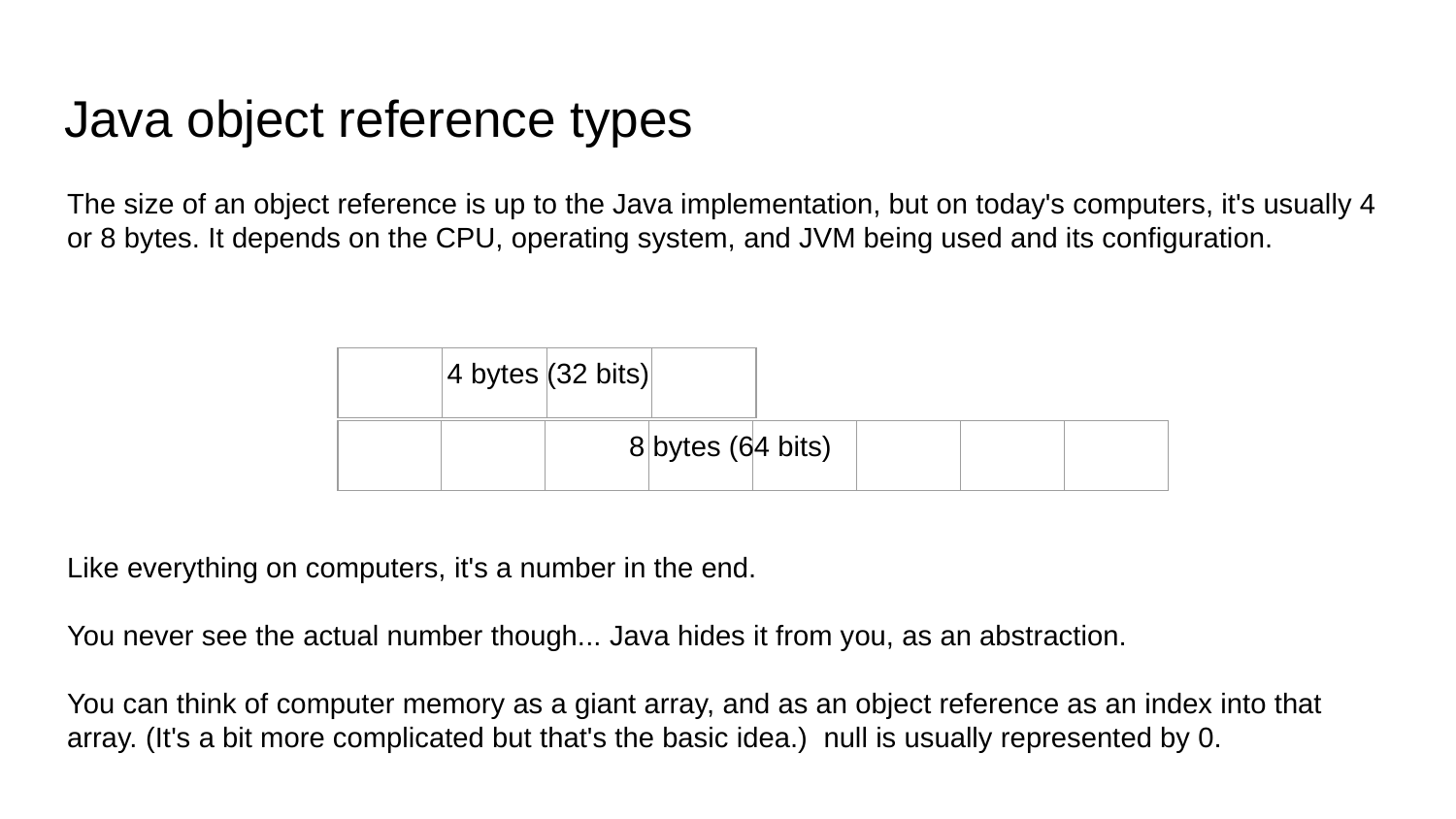

# Java object reference types
The size of an object reference is up to the Java implementation, but on today's computers, it's usually 4 or 8 bytes. It depends on the CPU, operating system, and JVM being used and its configuration.
4 bytes (32 bits)
|  |  |  |  |
| --- | --- | --- | --- |
8 bytes (64 bits)
|  |  |  |  |  |  |  |  |
| --- | --- | --- | --- | --- | --- | --- | --- |
Like everything on computers, it's a number in the end.

You never see the actual number though... Java hides it from you, as an abstraction.

You can think of computer memory as a giant array, and as an object reference as an index into that array. (It's a bit more complicated but that's the basic idea.)  null is usually represented by 0.